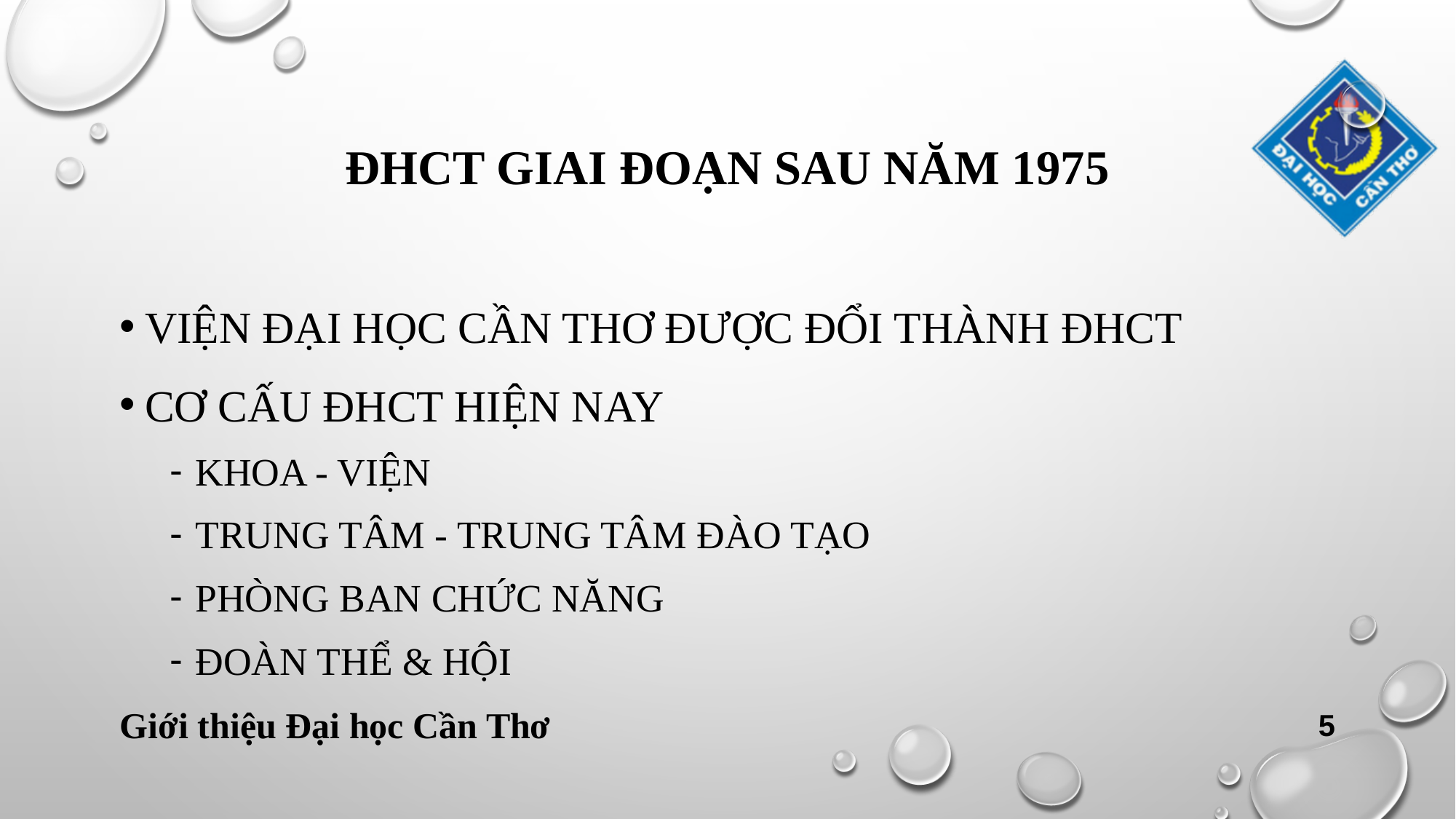

# ĐHCT GIAI ĐOẠN SAU NĂM 1975
VIỆN ĐẠI HỌC CẦN THƠ ĐƯỢC ĐỔI THÀNH ĐHCT
CƠ CẤU ĐHCT HIỆN NAY
KHOA - VIỆN
TRUNG TÂM - TRUNG TÂM ĐÀO TẠO
PHÒNG BAN CHỨC NĂNG
ĐOÀN THỂ & HỘI
Giới thiệu Đại học Cần Thơ
5